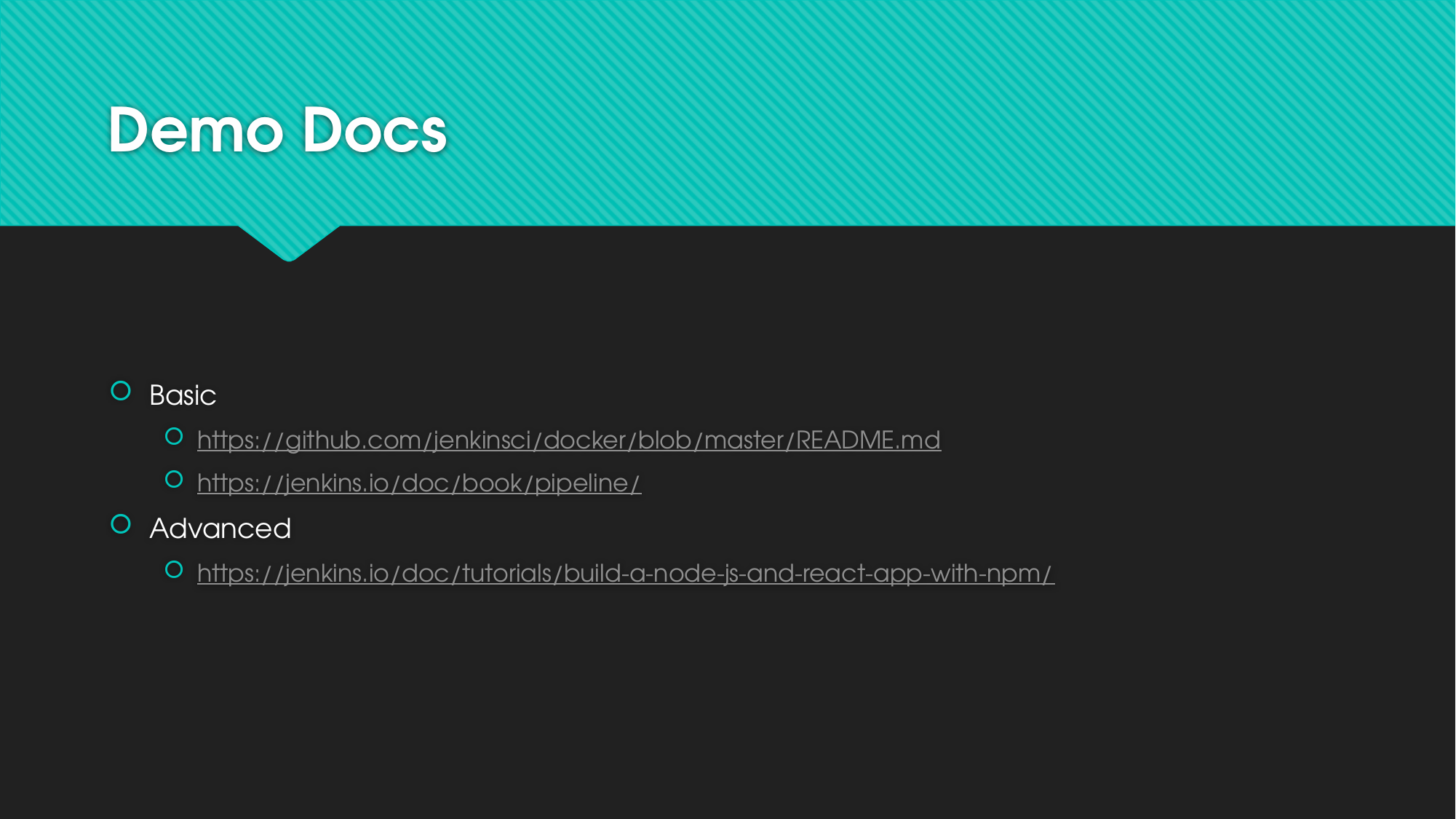

# Demo Docs
Basic
https://github.com/jenkinsci/docker/blob/master/README.md
https://jenkins.io/doc/book/pipeline/
Advanced
https://jenkins.io/doc/tutorials/build-a-node-js-and-react-app-with-npm/